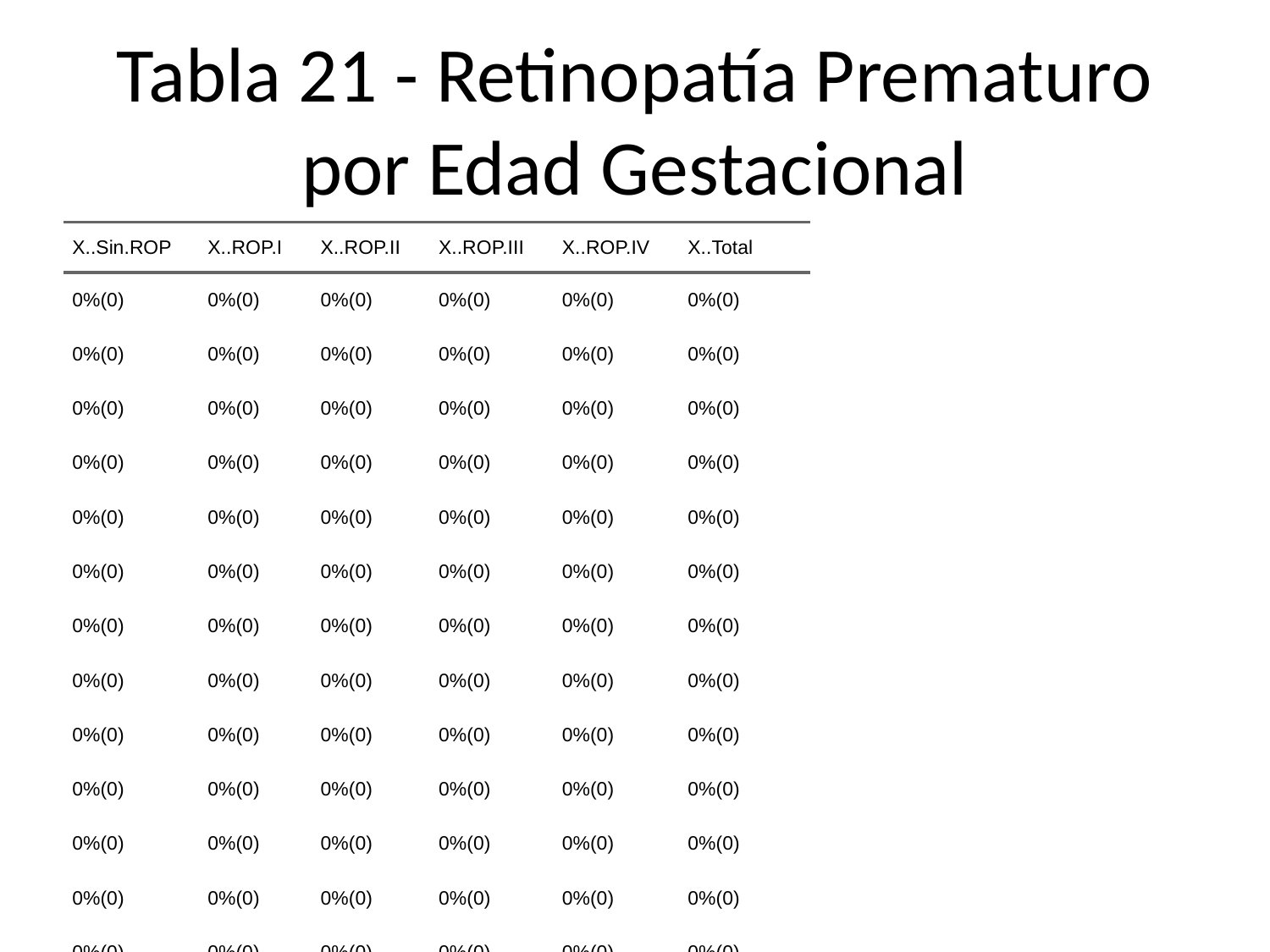

# Tabla 21 - Retinopatía Prematuro por Edad Gestacional
| X..Sin.ROP | X..ROP.I | X..ROP.II | X..ROP.III | X..ROP.IV | X..Total |
| --- | --- | --- | --- | --- | --- |
| 0%(0) | 0%(0) | 0%(0) | 0%(0) | 0%(0) | 0%(0) |
| 0%(0) | 0%(0) | 0%(0) | 0%(0) | 0%(0) | 0%(0) |
| 0%(0) | 0%(0) | 0%(0) | 0%(0) | 0%(0) | 0%(0) |
| 0%(0) | 0%(0) | 0%(0) | 0%(0) | 0%(0) | 0%(0) |
| 0%(0) | 0%(0) | 0%(0) | 0%(0) | 0%(0) | 0%(0) |
| 0%(0) | 0%(0) | 0%(0) | 0%(0) | 0%(0) | 0%(0) |
| 0%(0) | 0%(0) | 0%(0) | 0%(0) | 0%(0) | 0%(0) |
| 0%(0) | 0%(0) | 0%(0) | 0%(0) | 0%(0) | 0%(0) |
| 0%(0) | 0%(0) | 0%(0) | 0%(0) | 0%(0) | 0%(0) |
| 0%(0) | 0%(0) | 0%(0) | 0%(0) | 0%(0) | 0%(0) |
| 0%(0) | 0%(0) | 0%(0) | 0%(0) | 0%(0) | 0%(0) |
| 0%(0) | 0%(0) | 0%(0) | 0%(0) | 0%(0) | 0%(0) |
| 0%(0) | 0%(0) | 0%(0) | 0%(0) | 0%(0) | 0%(0) |
| 0%(0) | 0%(0) | 0%(0) | 0%(0) | 0%(0) | 0%(0) |
| 98%(151) | 2%(3) | 0%(0) | 0%(0) | 0%(0) | 100%(154) |
| 100%(258) | 0%(1) | 0%(0) | 0%(0) | 0%(0) | 100%(259) |
| 99%(409) | 1%(4) | 0%(0) | 0%(0) | 0%(0) | 100%(413) |